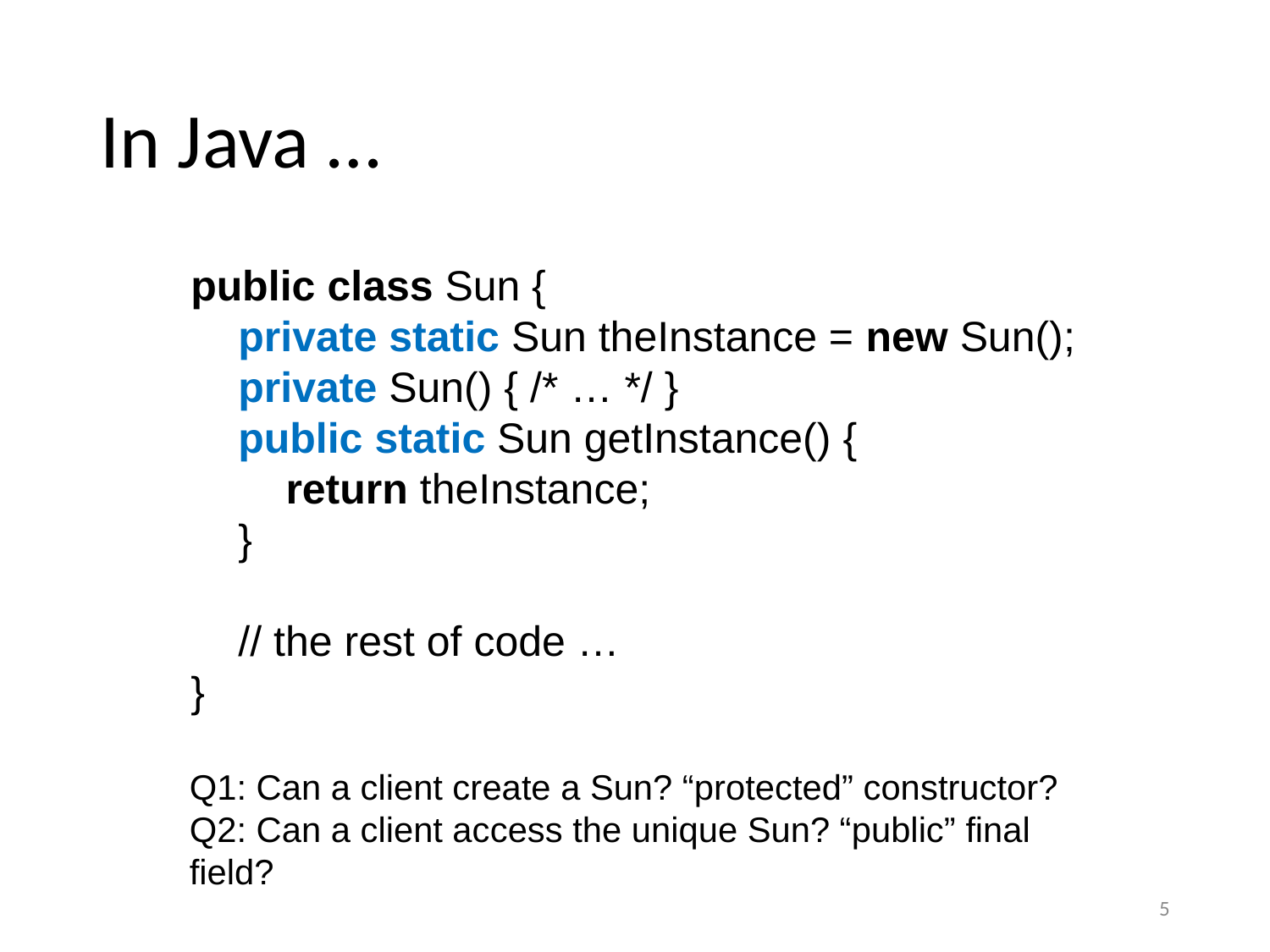

# In Java …
public class Sun {
    private static Sun theInstance = new Sun();
    private Sun() { /* … */ }
    public static Sun getInstance() {
        return theInstance;
    }

    // the rest of code …
}
Q1: Can a client create a Sun? “protected” constructor?
Q2: Can a client access the unique Sun? “public” final field?
5